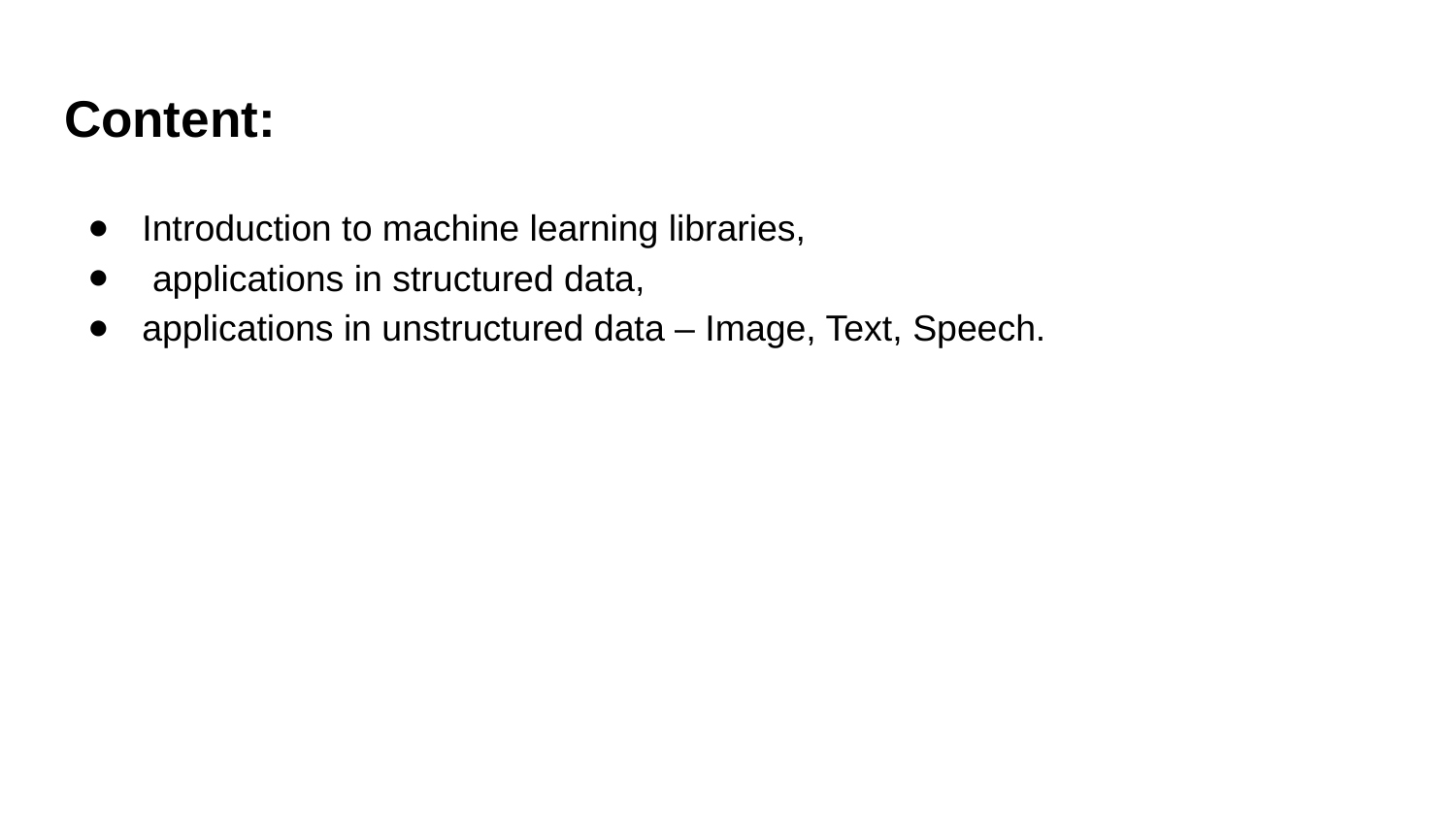

# Content:
Introduction to machine learning libraries,
 applications in structured data,
applications in unstructured data – Image, Text, Speech.